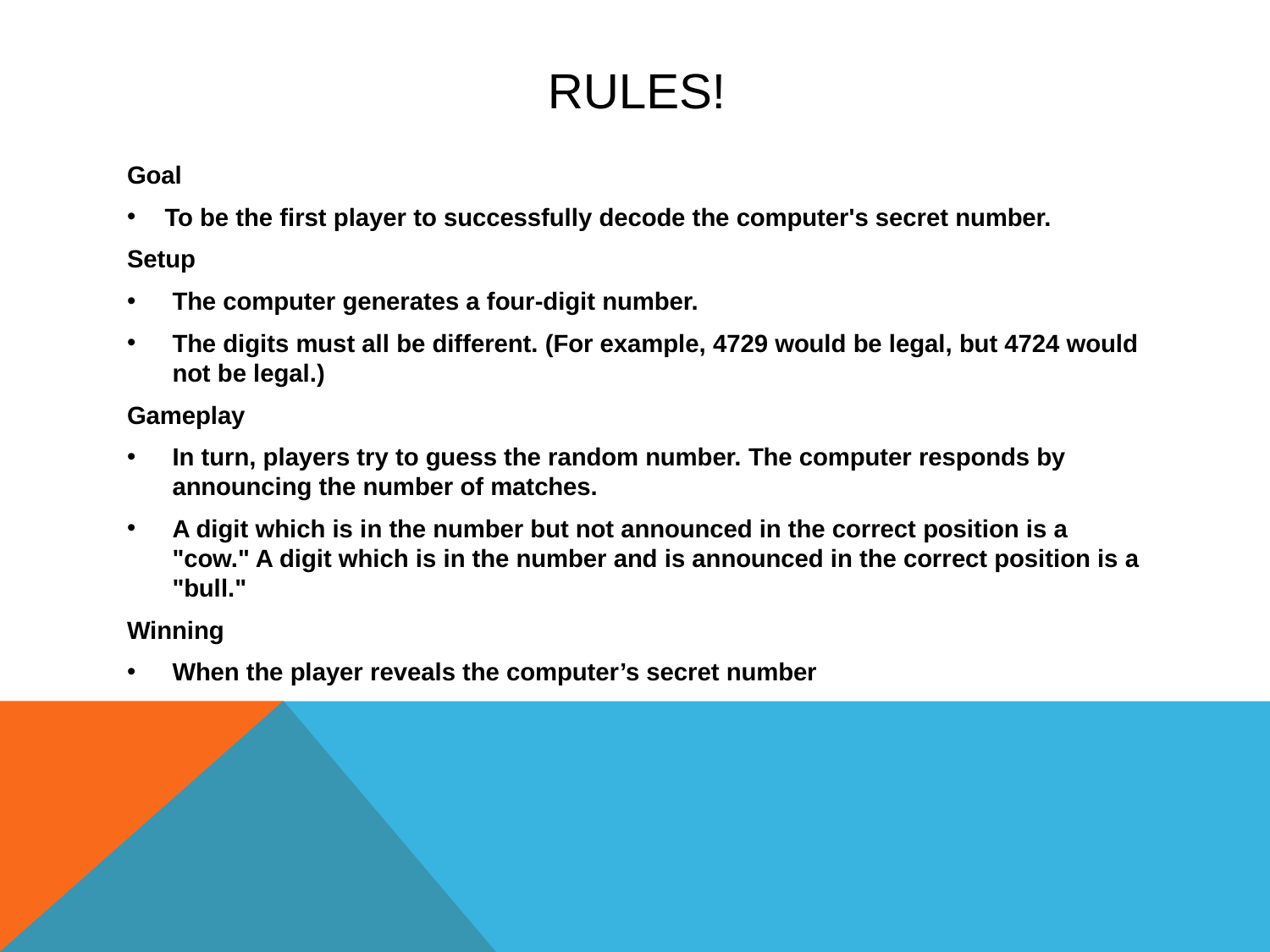

# Rules!
Goal
To be the first player to successfully decode the computer's secret number.
Setup
The computer generates a four-digit number.
The digits must all be different. (For example, 4729 would be legal, but 4724 would not be legal.)
Gameplay
In turn, players try to guess the random number. The computer responds by announcing the number of matches.
A digit which is in the number but not announced in the correct position is a "cow." A digit which is in the number and is announced in the correct position is a "bull."
Winning
When the player reveals the computer’s secret number